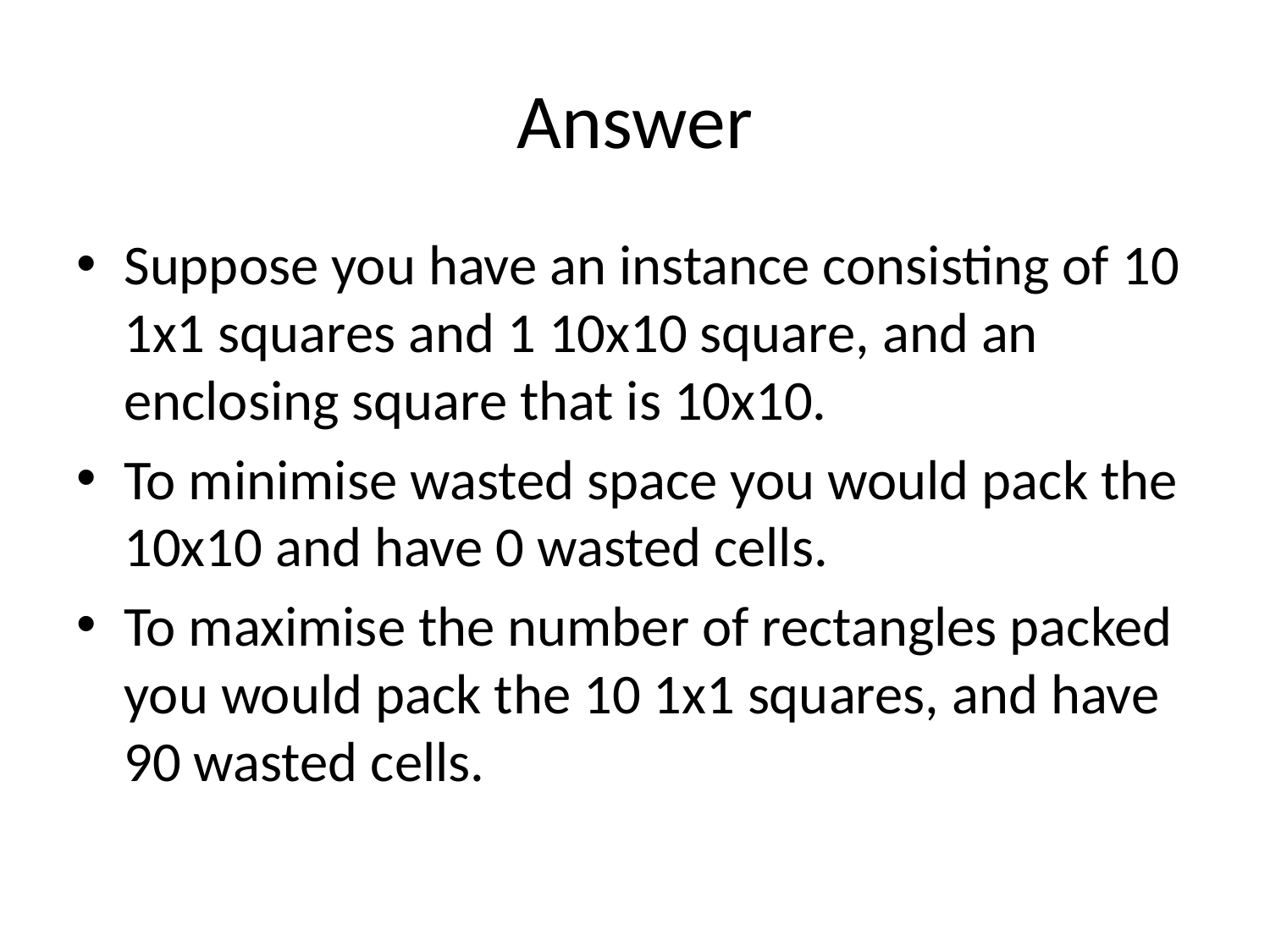

# Answer
Suppose you have an instance consisting of 10 1x1 squares and 1 10x10 square, and an enclosing square that is 10x10.
To minimise wasted space you would pack the 10x10 and have 0 wasted cells.
To maximise the number of rectangles packed you would pack the 10 1x1 squares, and have 90 wasted cells.